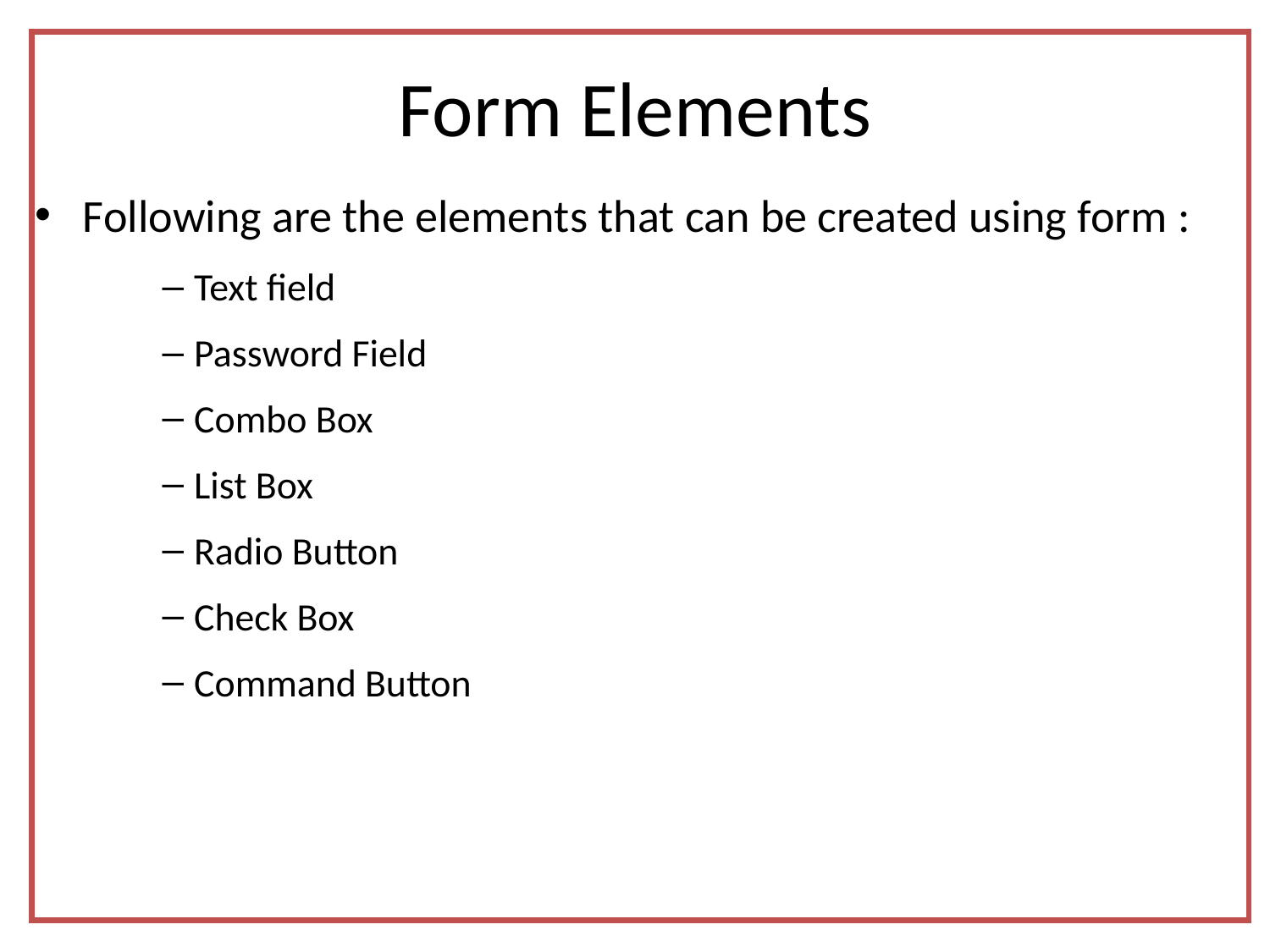

# Form Elements

Following are the elements that can be created using form :
Text field
Password Field
Combo Box
List Box
Radio Button
Check Box
Command Button